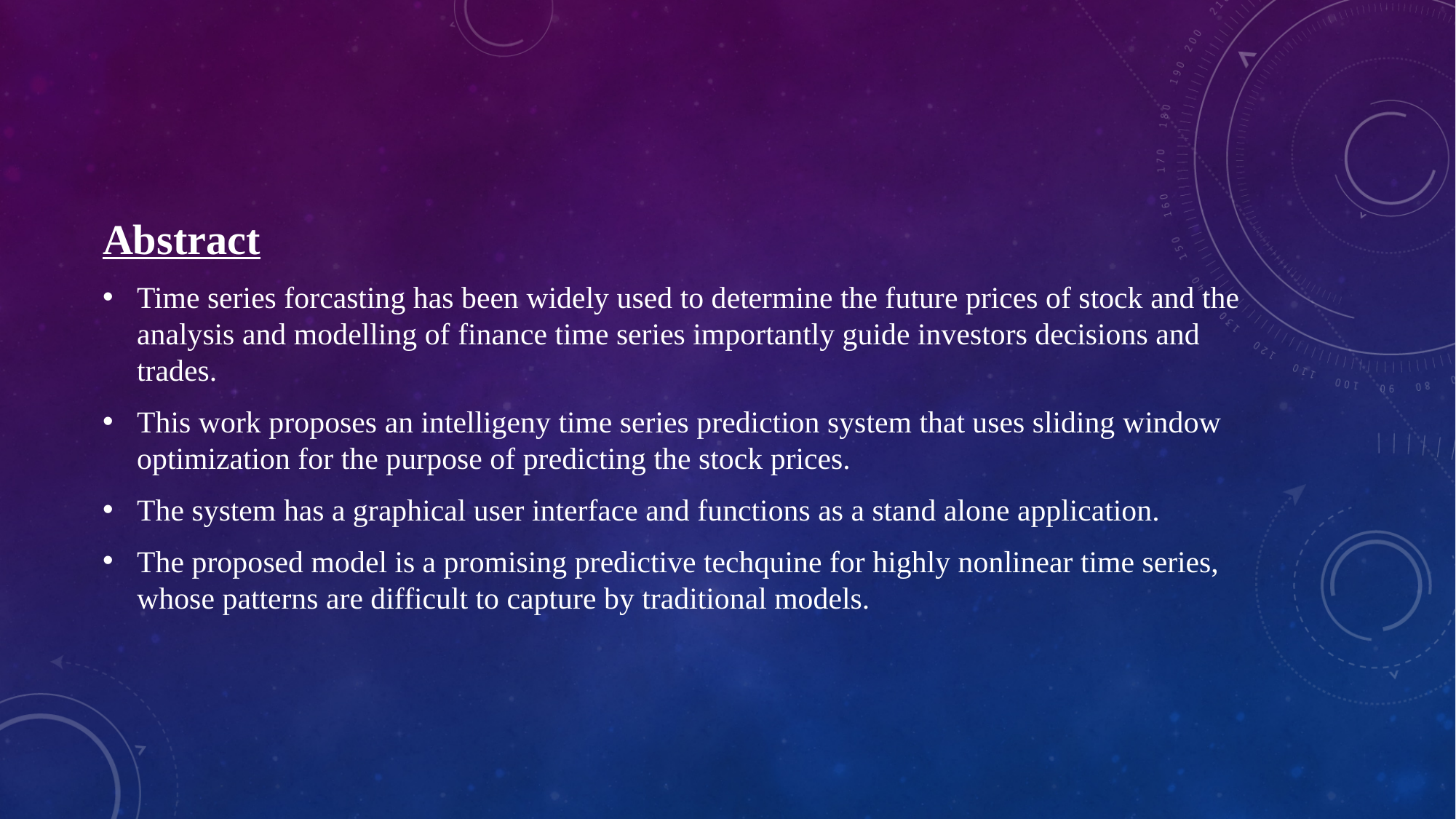

Abstract
Time series forcasting has been widely used to determine the future prices of stock and the analysis and modelling of finance time series importantly guide investors decisions and trades.
This work proposes an intelligeny time series prediction system that uses sliding window optimization for the purpose of predicting the stock prices.
The system has a graphical user interface and functions as a stand alone application.
The proposed model is a promising predictive techquine for highly nonlinear time series, whose patterns are difficult to capture by traditional models.